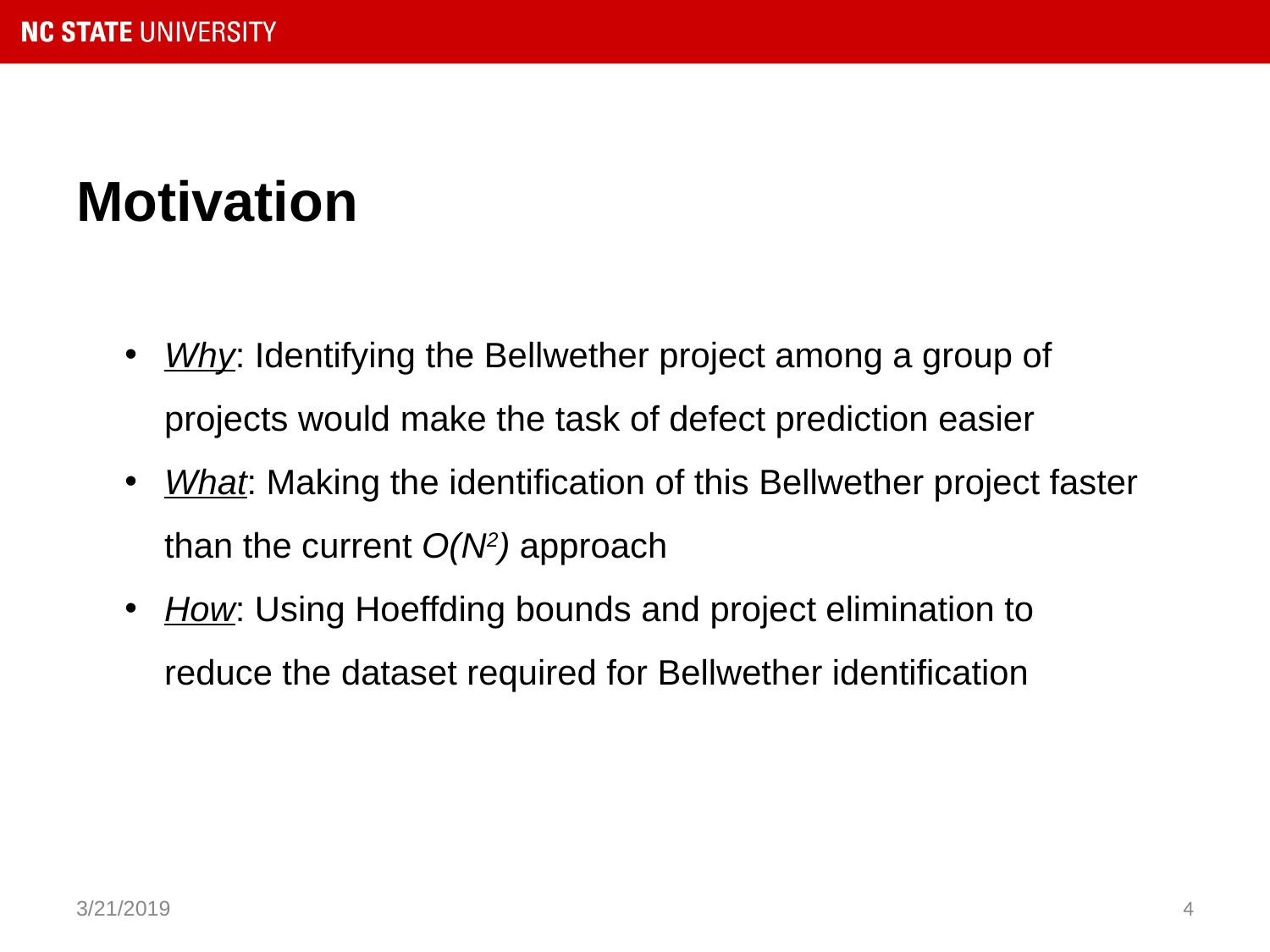

# Motivation
Why: Identifying the Bellwether project among a group of projects would make the task of defect prediction easier
What: Making the identification of this Bellwether project faster than the current O(N2) approach
How: Using Hoeffding bounds and project elimination to reduce the dataset required for Bellwether identification
3/21/2019
4